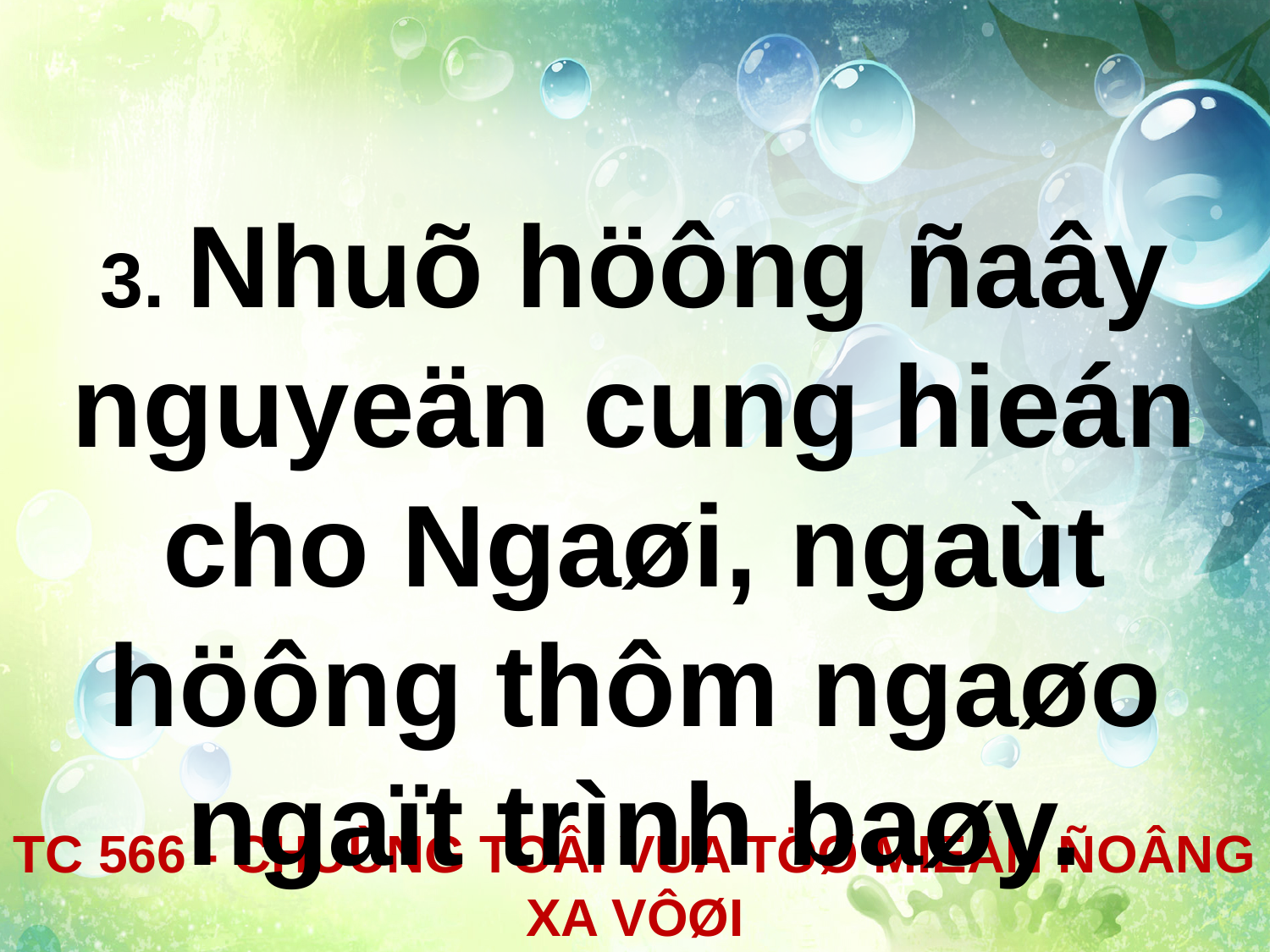

3. Nhuõ höông ñaây nguyeän cung hieán cho Ngaøi, ngaùt höông thôm ngaøo ngaït trình baøy.
TC 566 - CHUÙNG TOÂI VUA TÖØ MIEÀN ÑOÂNG XA VÔØI